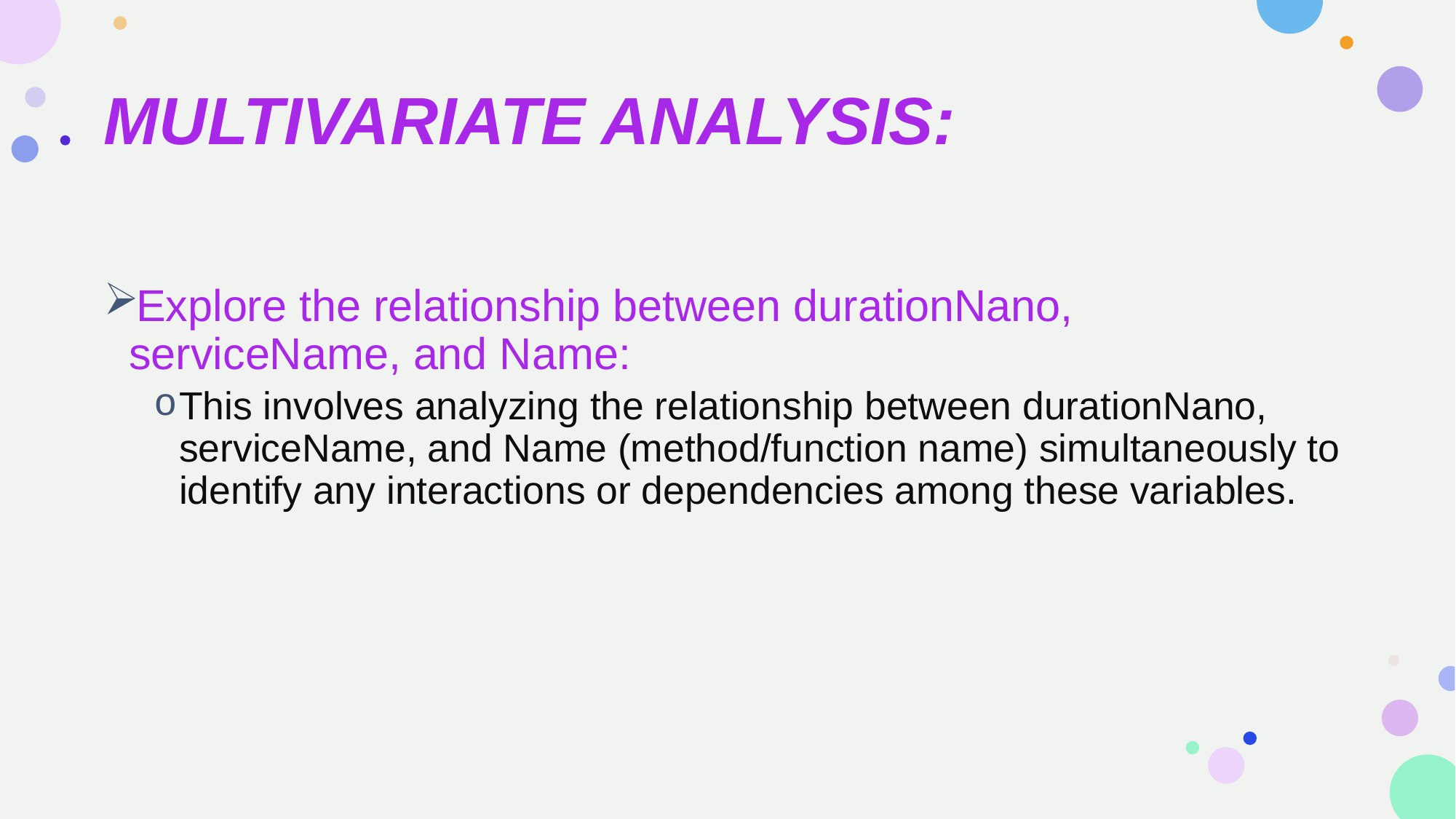

# MULTIVARIATE ANALYSIS:
Explore the relationship between durationNano, serviceName, and Name:
This involves analyzing the relationship between durationNano, serviceName, and Name (method/function name) simultaneously to identify any interactions or dependencies among these variables.